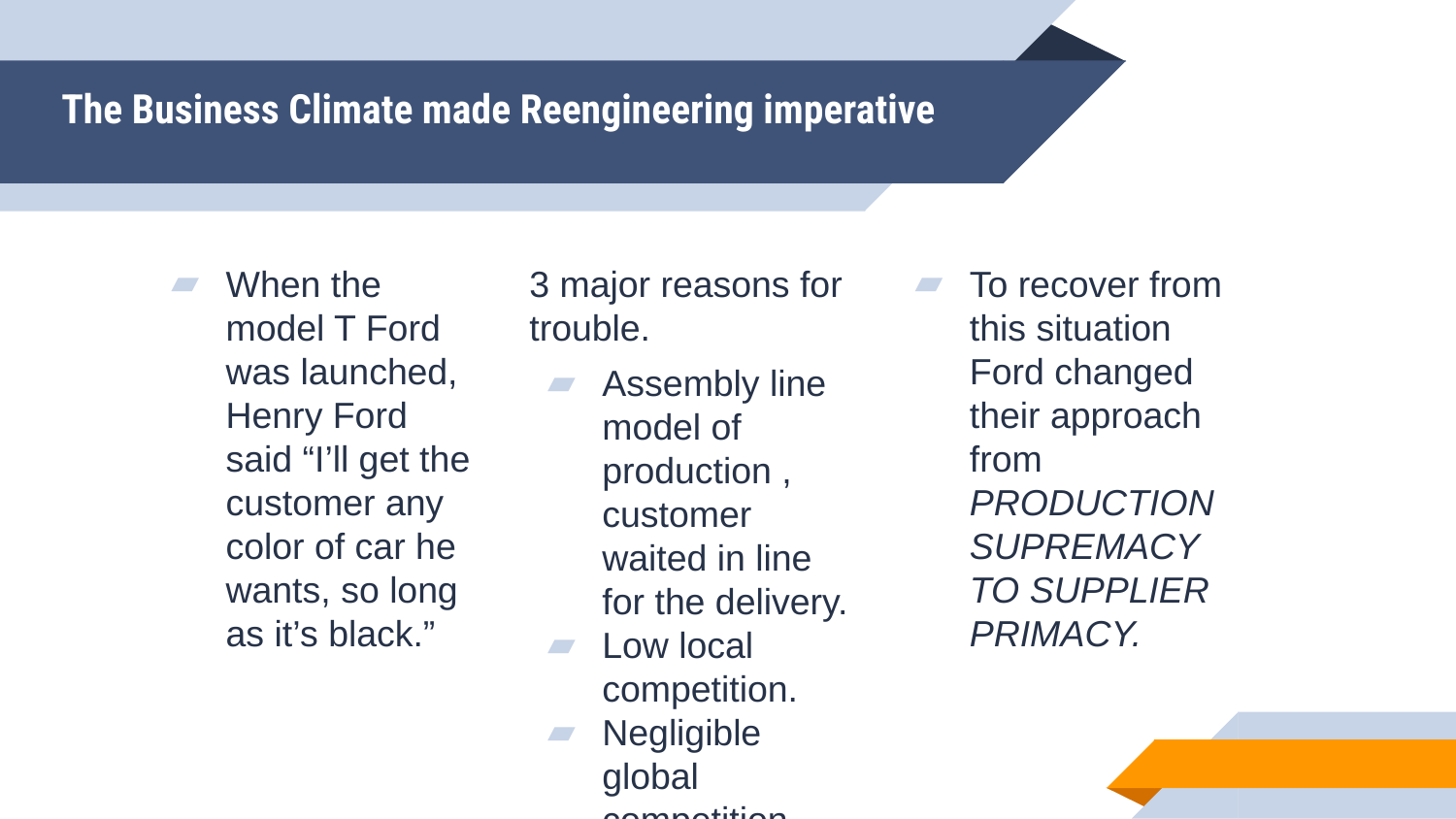

# The Business Climate made Reengineering imperative
3 major reasons for trouble.
Assembly line model of production , customer waited in line for the delivery.
Low local competition.
Negligible global competition.
When the model T Ford was launched, Henry Ford said “I’ll get the customer any color of car he wants, so long as it’s black.”
To recover from this situation Ford changed their approach from PRODUCTION SUPREMACY TO SUPPLIER PRIMACY.